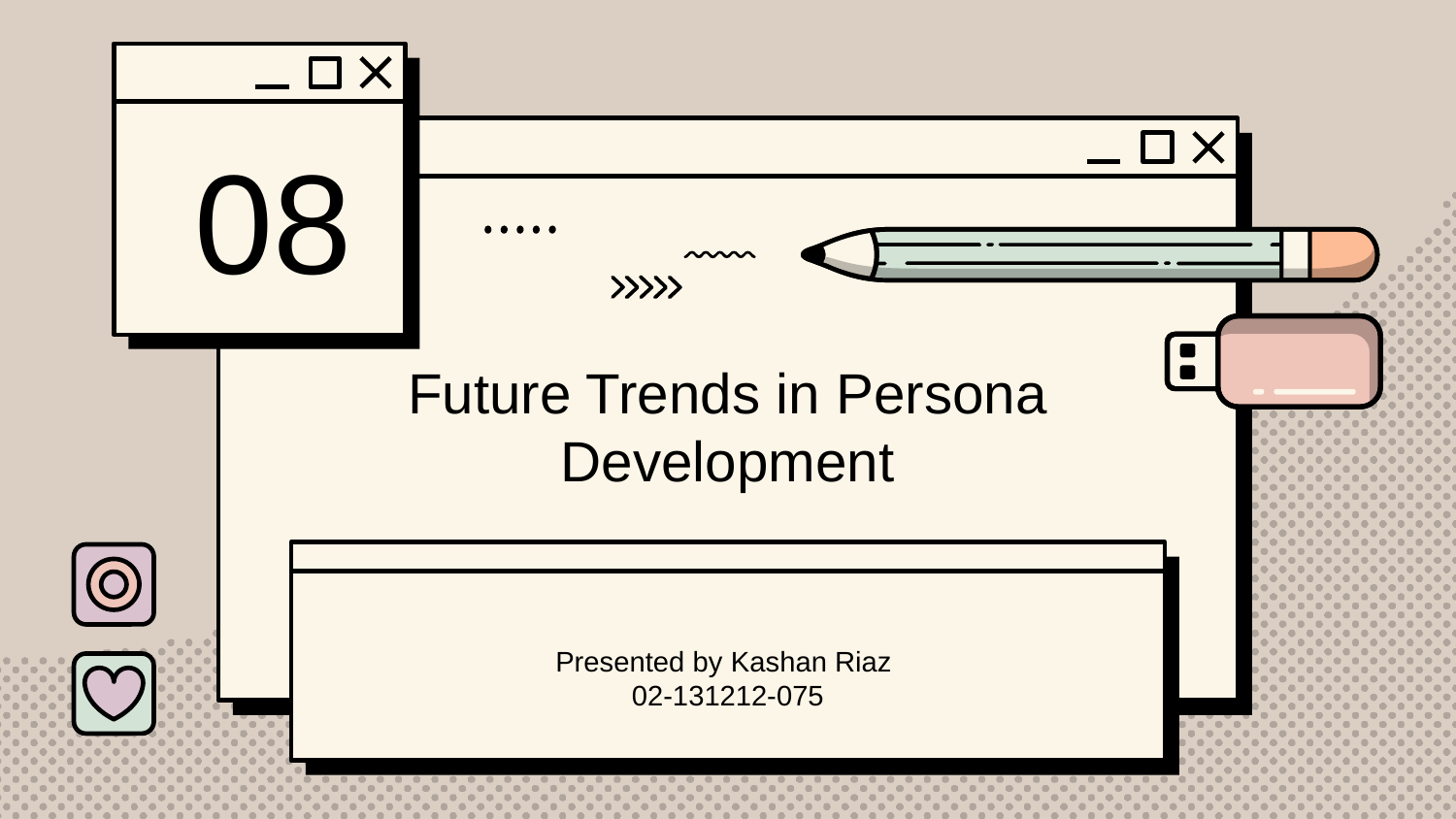

08

# Future Trends in Persona Development

Presented by Kashan Riaz
02-131212-075